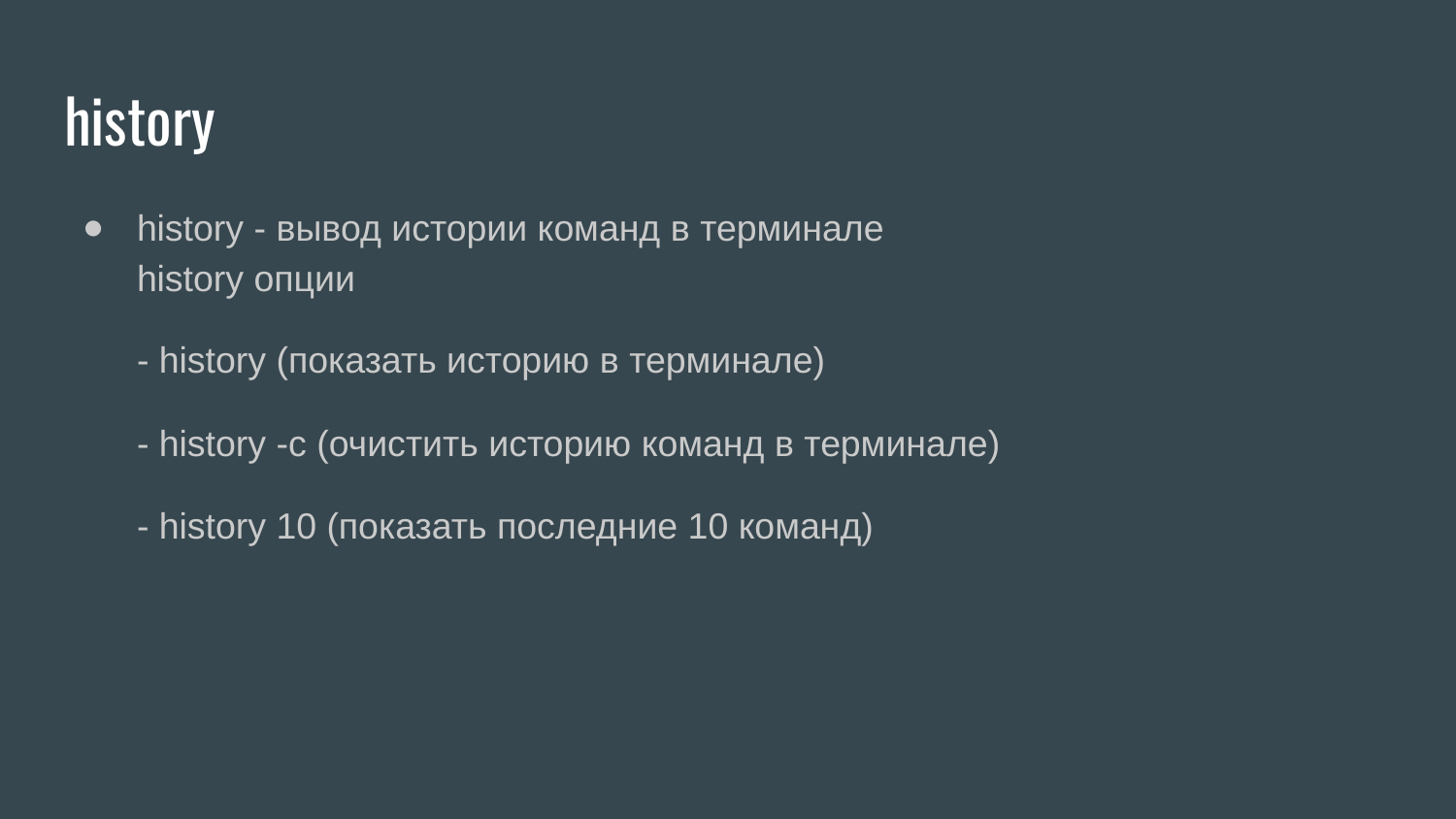

# history
history ‐ вывод истории команд в терминале
history опции
- history (показать историю в терминале)
- history -c (очистить историю команд в терминале)
- history 10 (показать последние 10 команд)